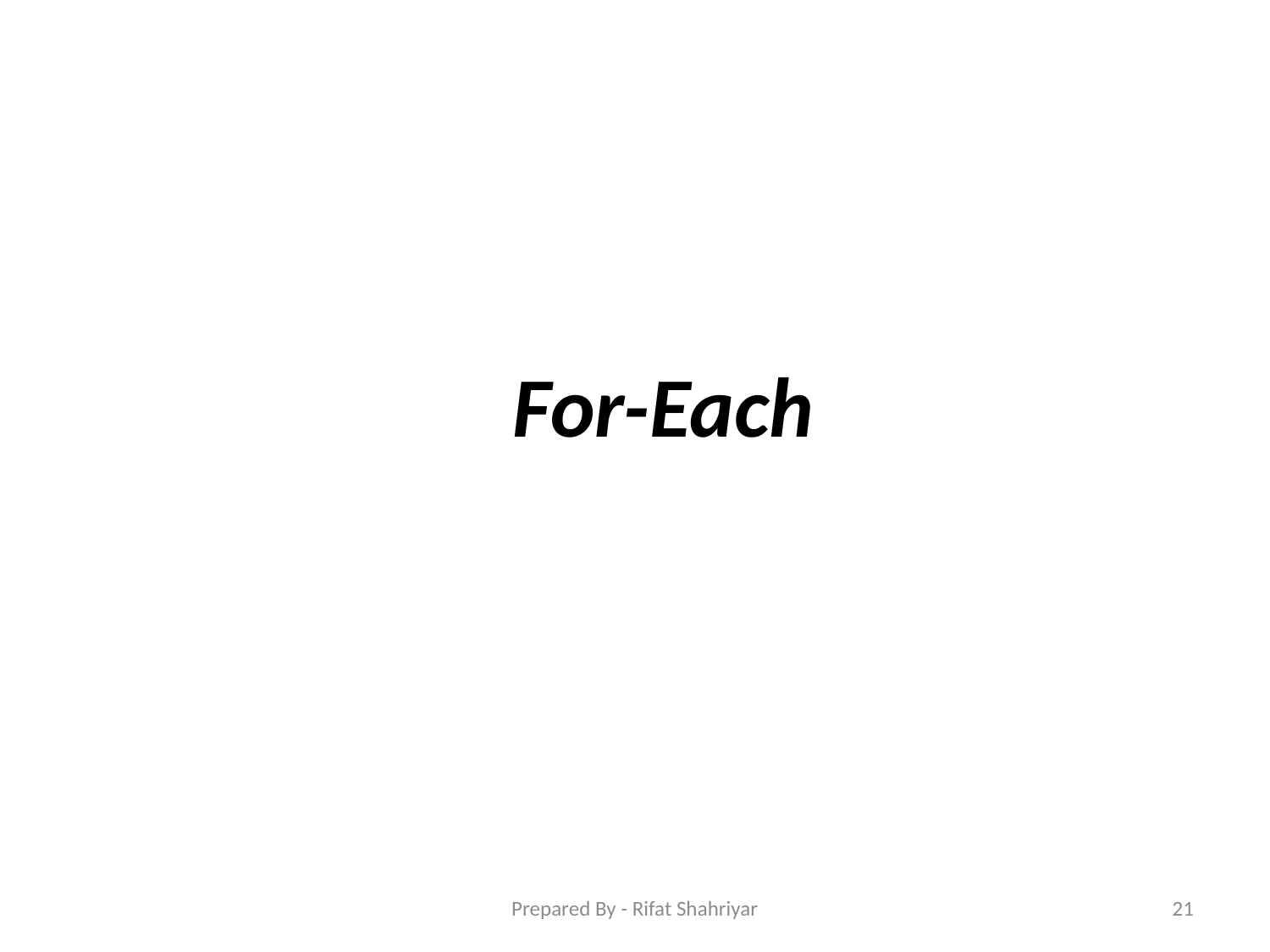

For-Each
Prepared By - Rifat Shahriyar
21